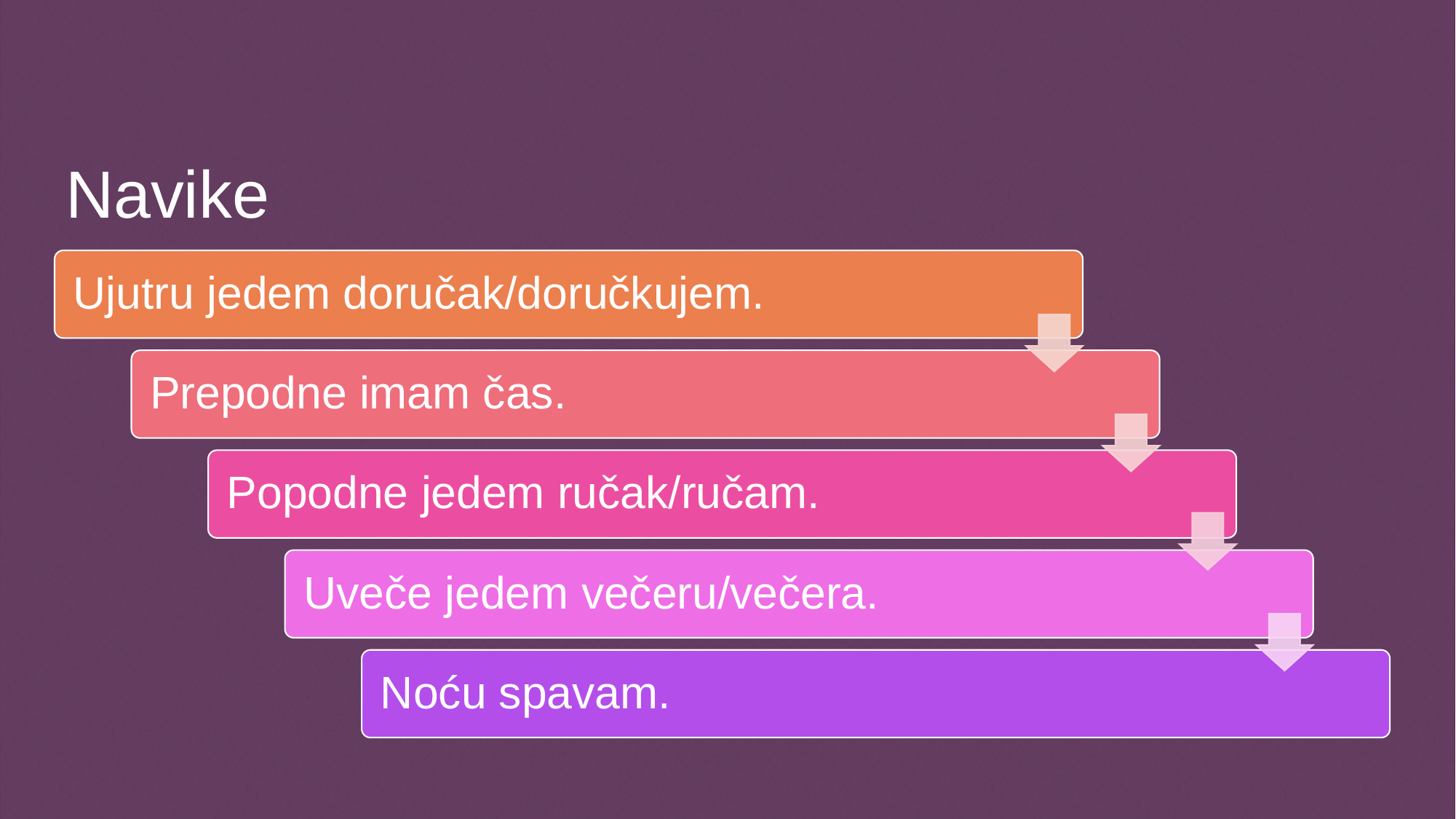

# Navike
Ujutru jedem doručak/doručkujem.
Prepodne imam čas.
Popodne jedem ručak/ručam.
Uveče jedem večeru/večera.
Noću spavam.